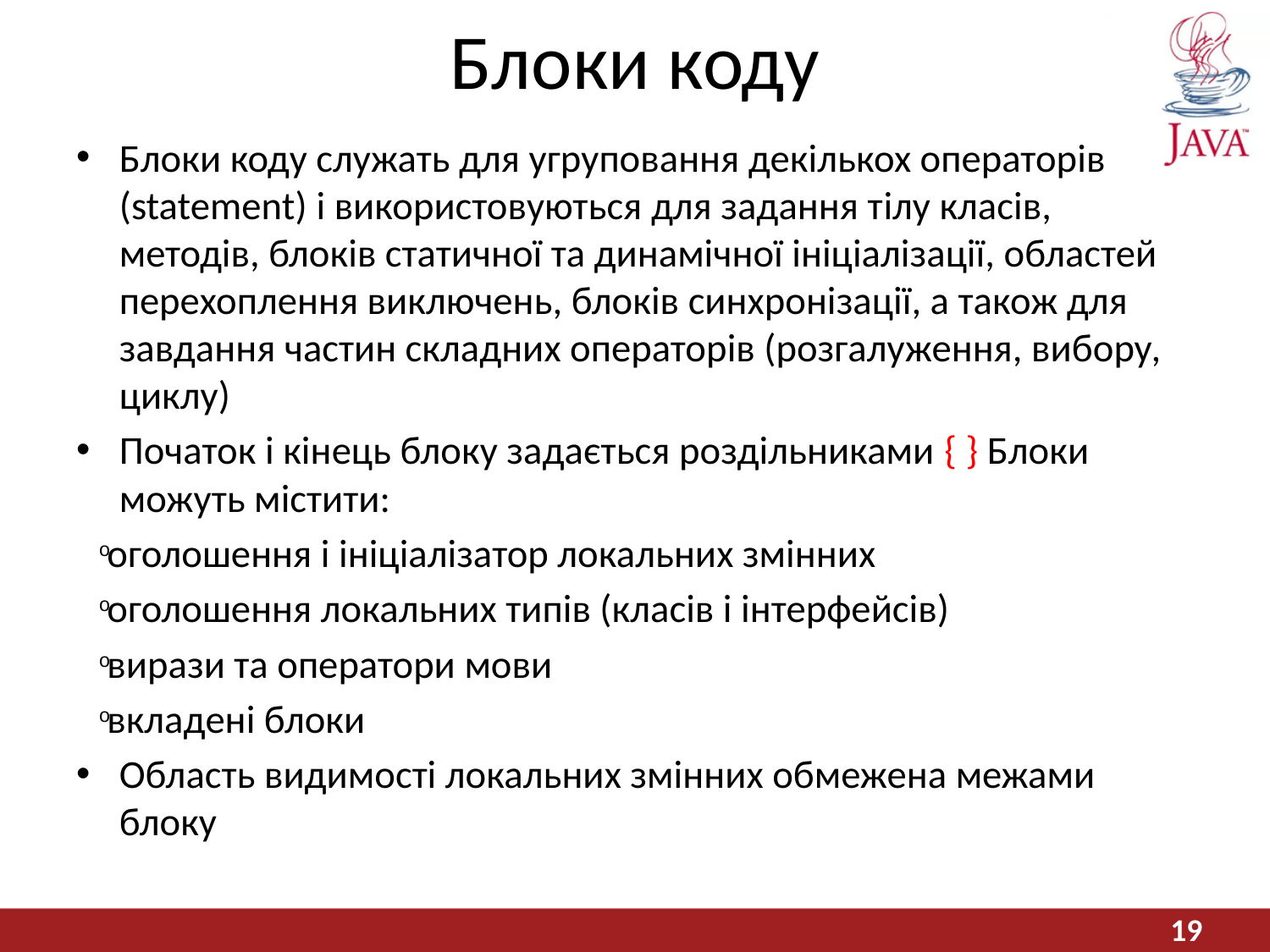

# Блоки коду
Блоки коду служать для угруповання декількох операторів (statement) і використовуються для задання тілу класів, методів, блоків статичної та динамічної ініціалізації, областей перехоплення виключень, блоків синхронізації, а також для завдання частин складних операторів (розгалуження, вибору, циклу)
Початок і кінець блоку задається роздільниками { } Блоки можуть містити:
оголошення і ініціалізатор локальних змінних
оголошення локальних типів (класів і інтерфейсів)
вирази та оператори мови
вкладені блоки
Область видимості локальних змінних обмежена межами блоку